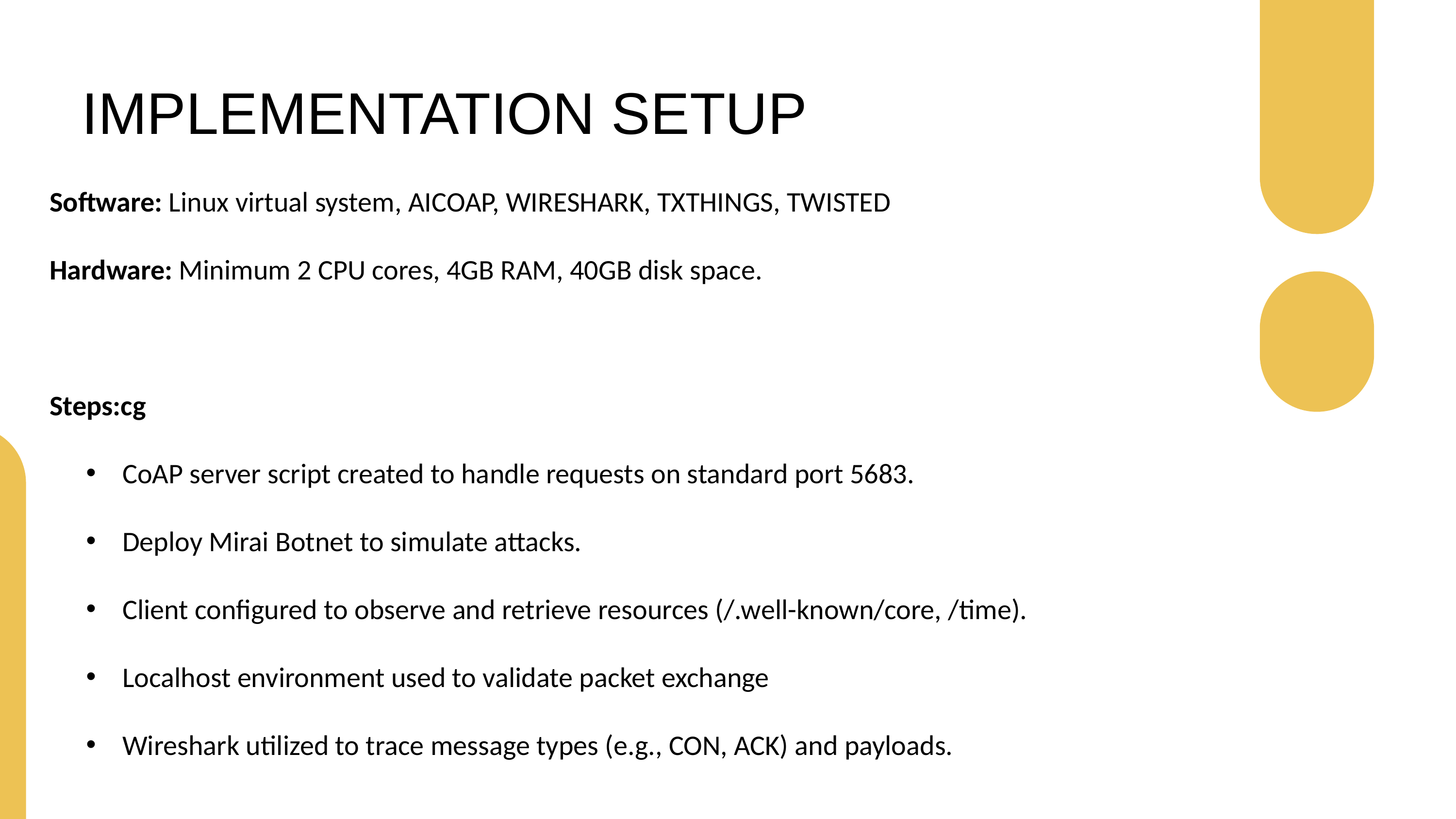

IMPLEMENTATION SETUP
Software: Linux virtual system, AICOAP, WIRESHARK, TXTHINGS, TWISTED
Hardware: Minimum 2 CPU cores, 4GB RAM, 40GB disk space.

Steps:cg
CoAP server script created to handle requests on standard port 5683.
Deploy Mirai Botnet to simulate attacks.
Client configured to observe and retrieve resources (/.well-known/core, /time).
Localhost environment used to validate packet exchange
Wireshark utilized to trace message types (e.g., CON, ACK) and payloads.